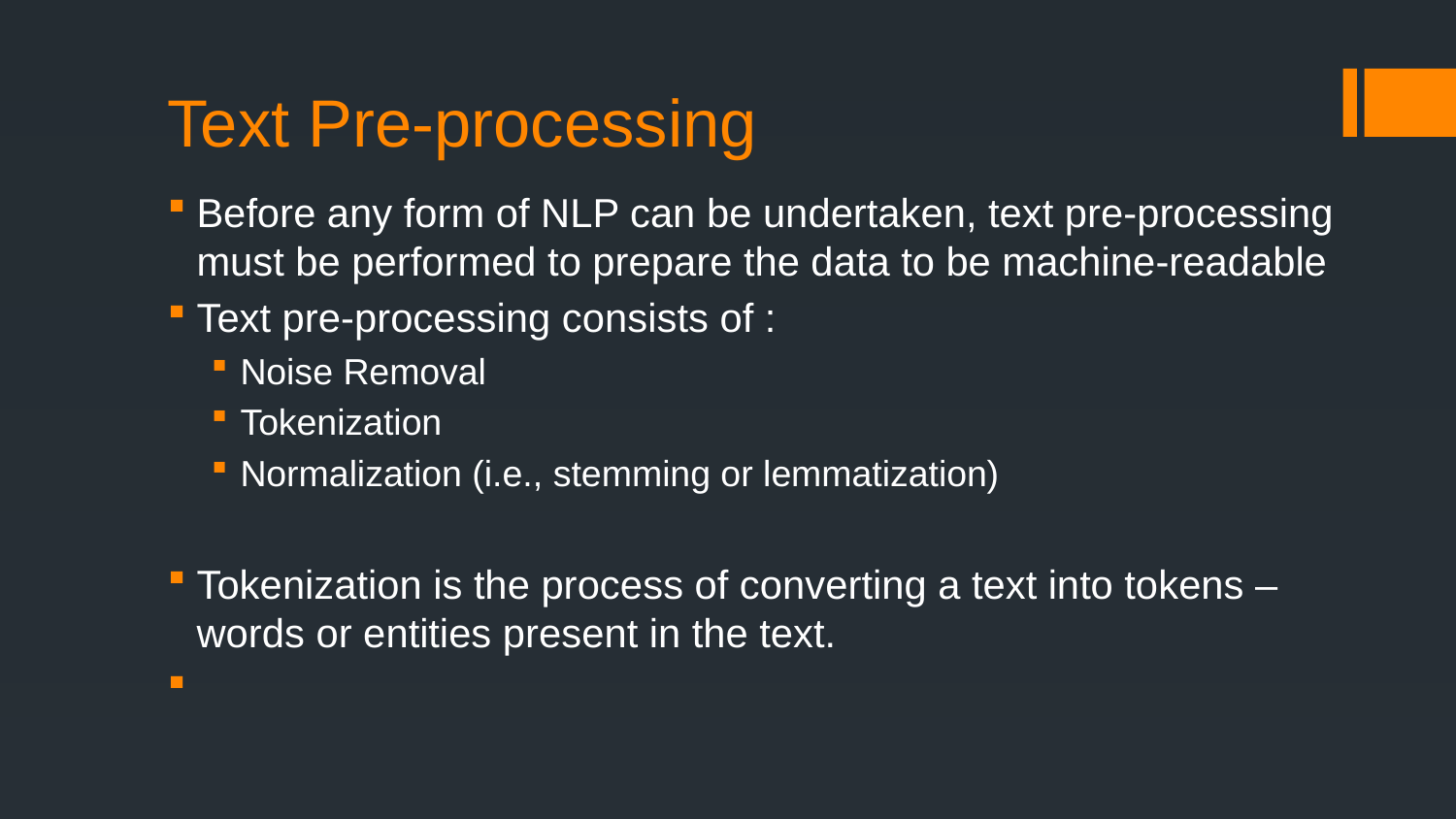

# Text Pre-processing
Before any form of NLP can be undertaken, text pre-processing must be performed to prepare the data to be machine-readable
Text pre-processing consists of :
Noise Removal
Tokenization
Normalization (i.e., stemming or lemmatization)

Tokenization is the process of converting a text into tokens – words or entities present in the text.